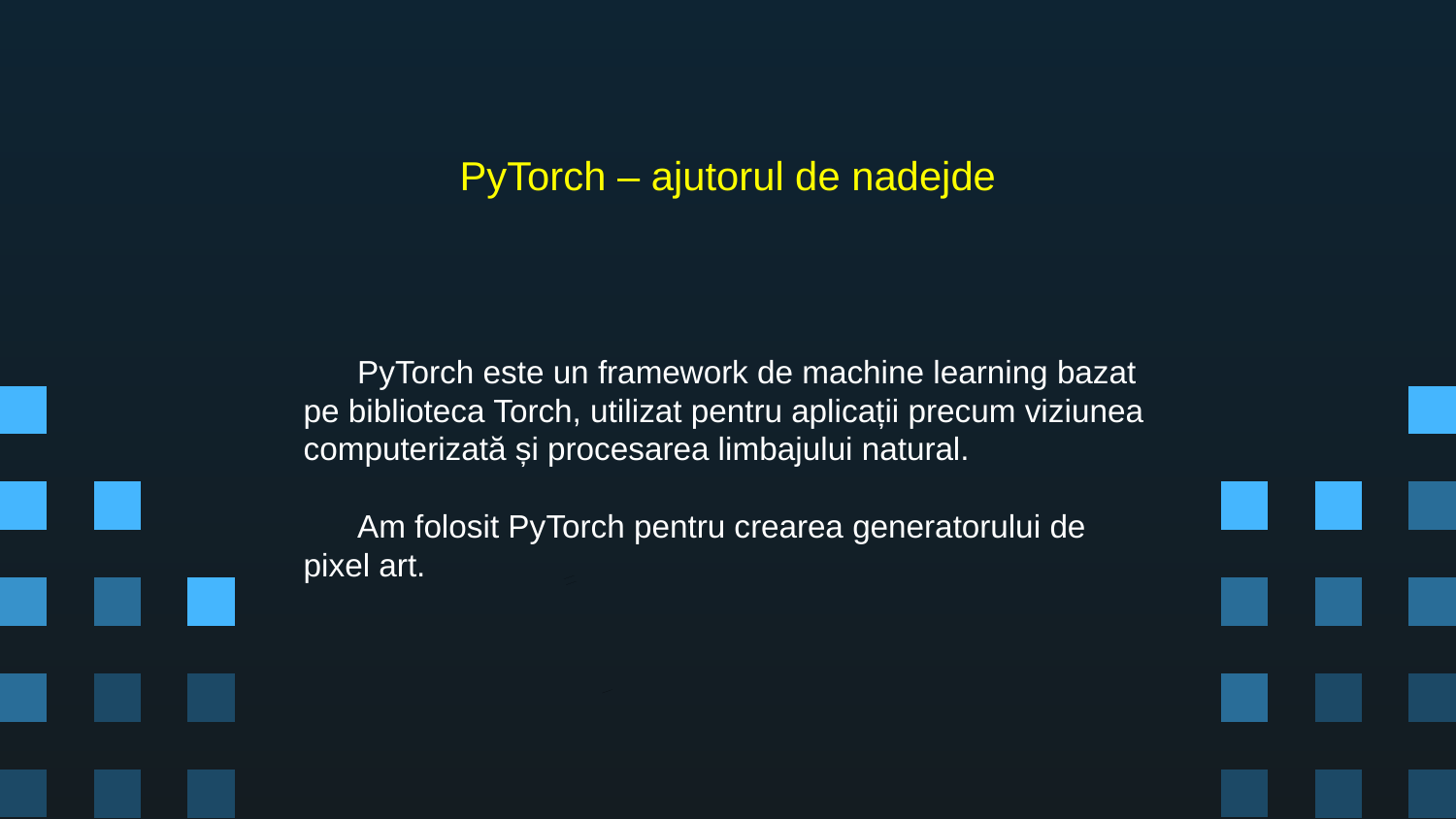

# PyTorch – ajutorul de nadejde
      PyTorch este un framework de machine learning bazat pe biblioteca Torch, utilizat pentru aplicații precum viziunea computerizată și procesarea limbajului natural.

      Am folosit PyTorch pentru crearea generatorului de pixel art.